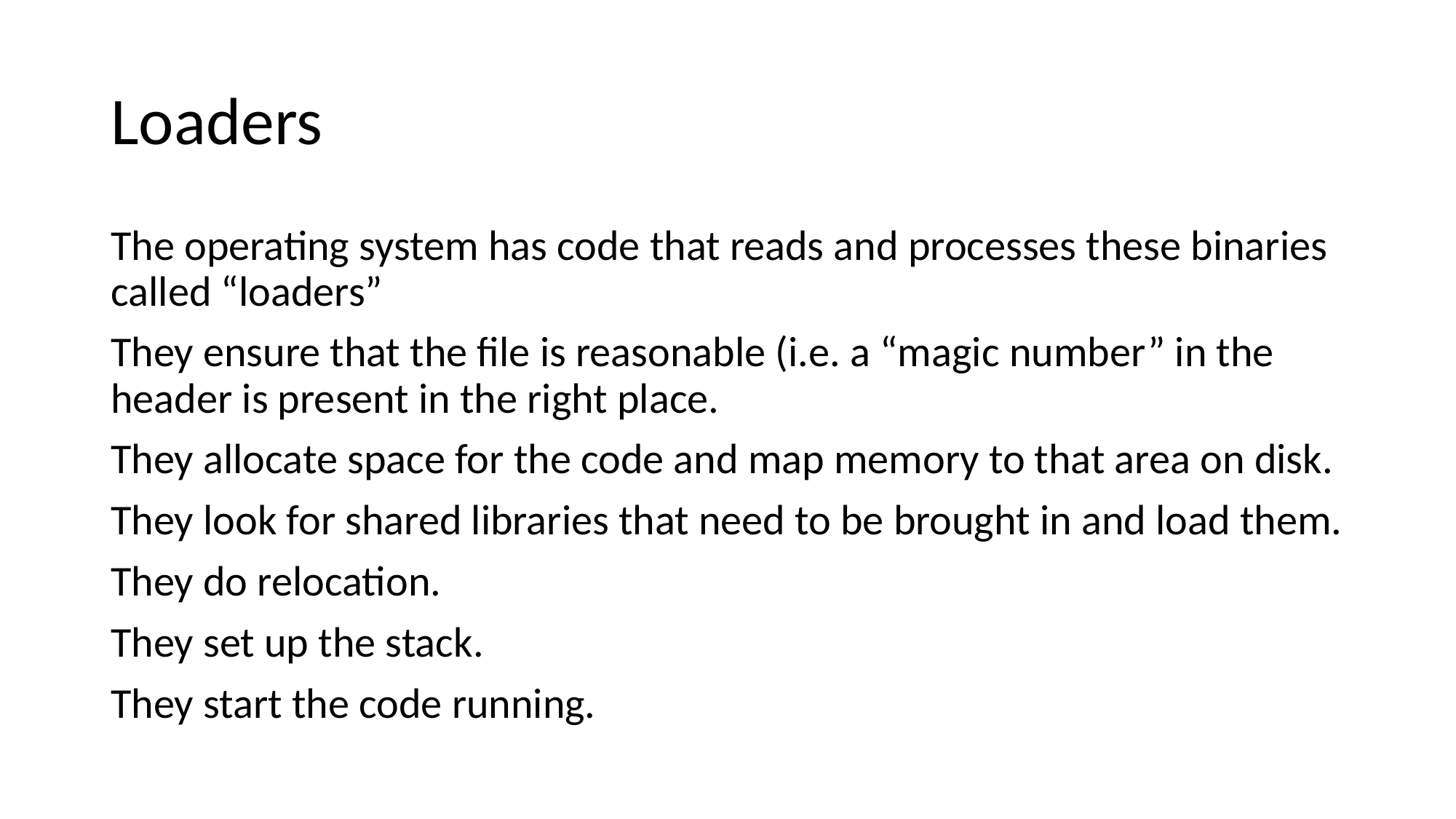

# Loaders
The operating system has code that reads and processes these binaries called “loaders”
They ensure that the file is reasonable (i.e. a “magic number” in the header is present in the right place.
They allocate space for the code and map memory to that area on disk.
They look for shared libraries that need to be brought in and load them.
They do relocation.
They set up the stack.
They start the code running.